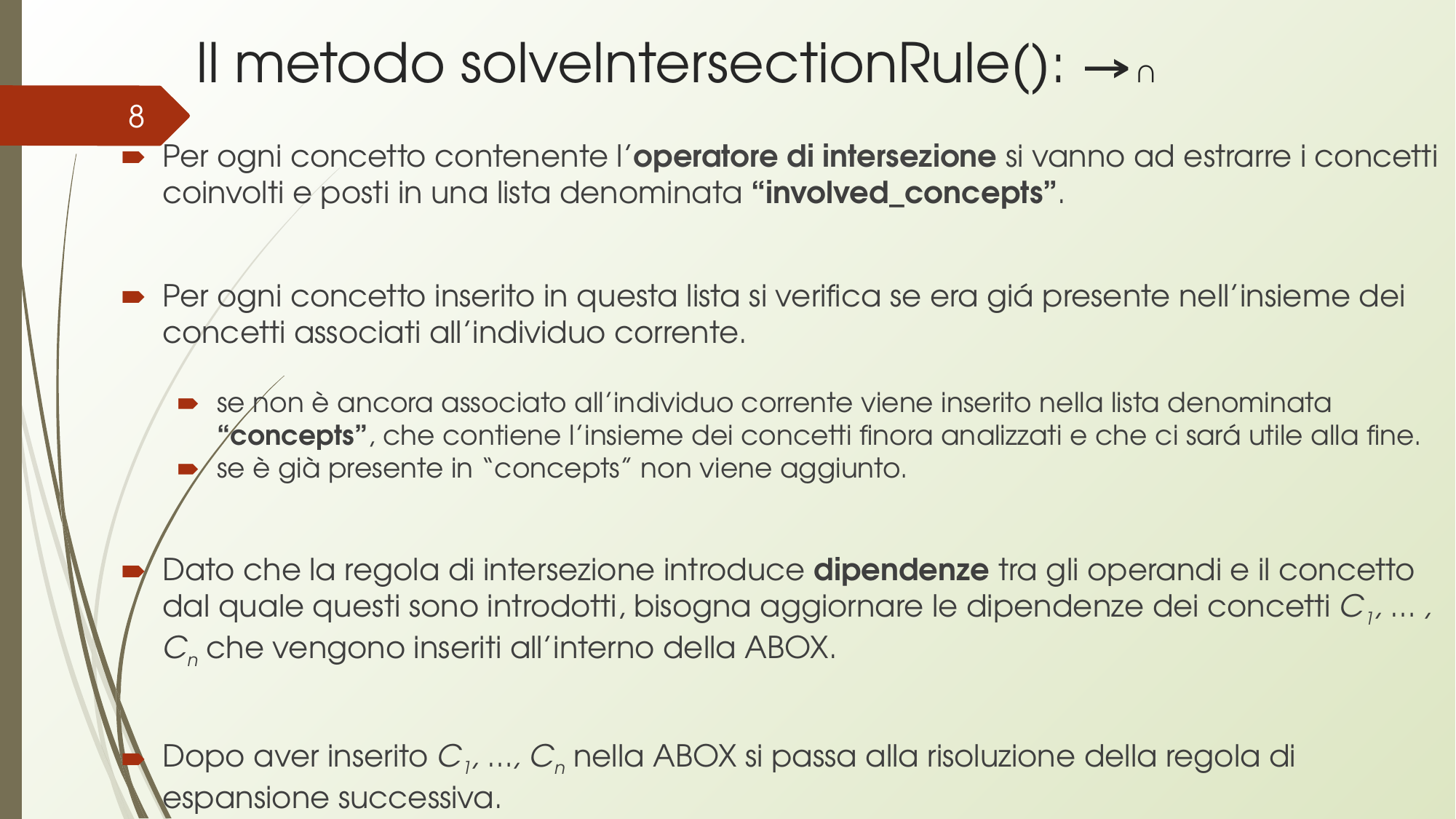

# Il metodo solveIntersectionRule(): →∩
8
Per ogni concetto contenente l’operatore di intersezione si vanno ad estrarre i concetti coinvolti e posti in una lista denominata “involved_concepts”.

Per ogni concetto inserito in questa lista si verifica se era giá presente nell’insieme dei concetti associati all’individuo corrente.
se non è ancora associato all’individuo corrente viene inserito nella lista denominata “concepts”, che contiene l’insieme dei concetti finora analizzati e che ci sará utile alla fine.
se è già presente in “concepts” non viene aggiunto.

Dato che la regola di intersezione introduce dipendenze tra gli operandi e il concetto dal quale questi sono introdotti, bisogna aggiornare le dipendenze dei concetti C1, … , Cn che vengono inseriti all’interno della ABOX.

Dopo aver inserito C1, …, Cn nella ABOX si passa alla risoluzione della regola di espansione successiva.